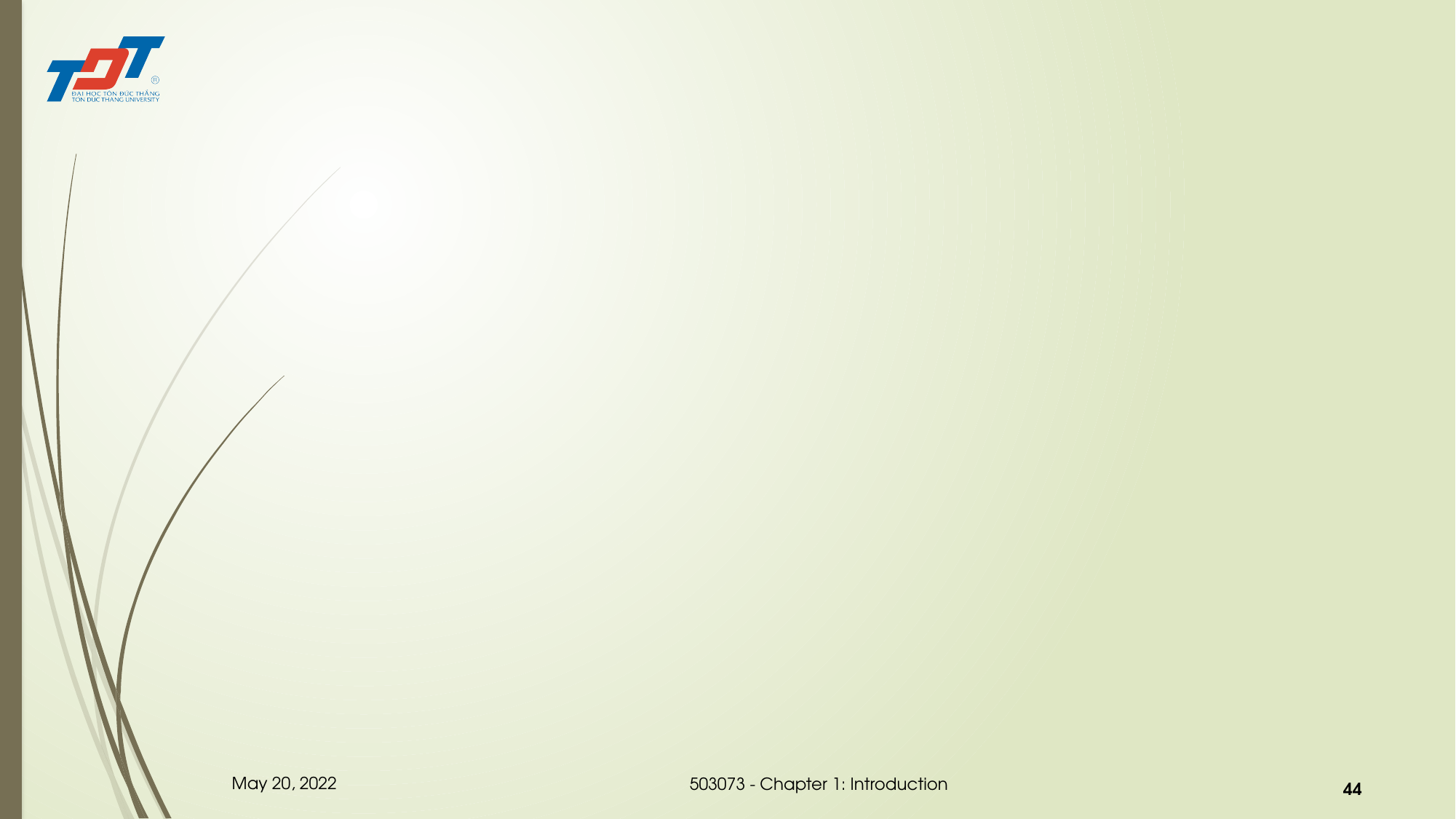

#

May 20, 2022
44
503073 - Chapter 1: Introduction